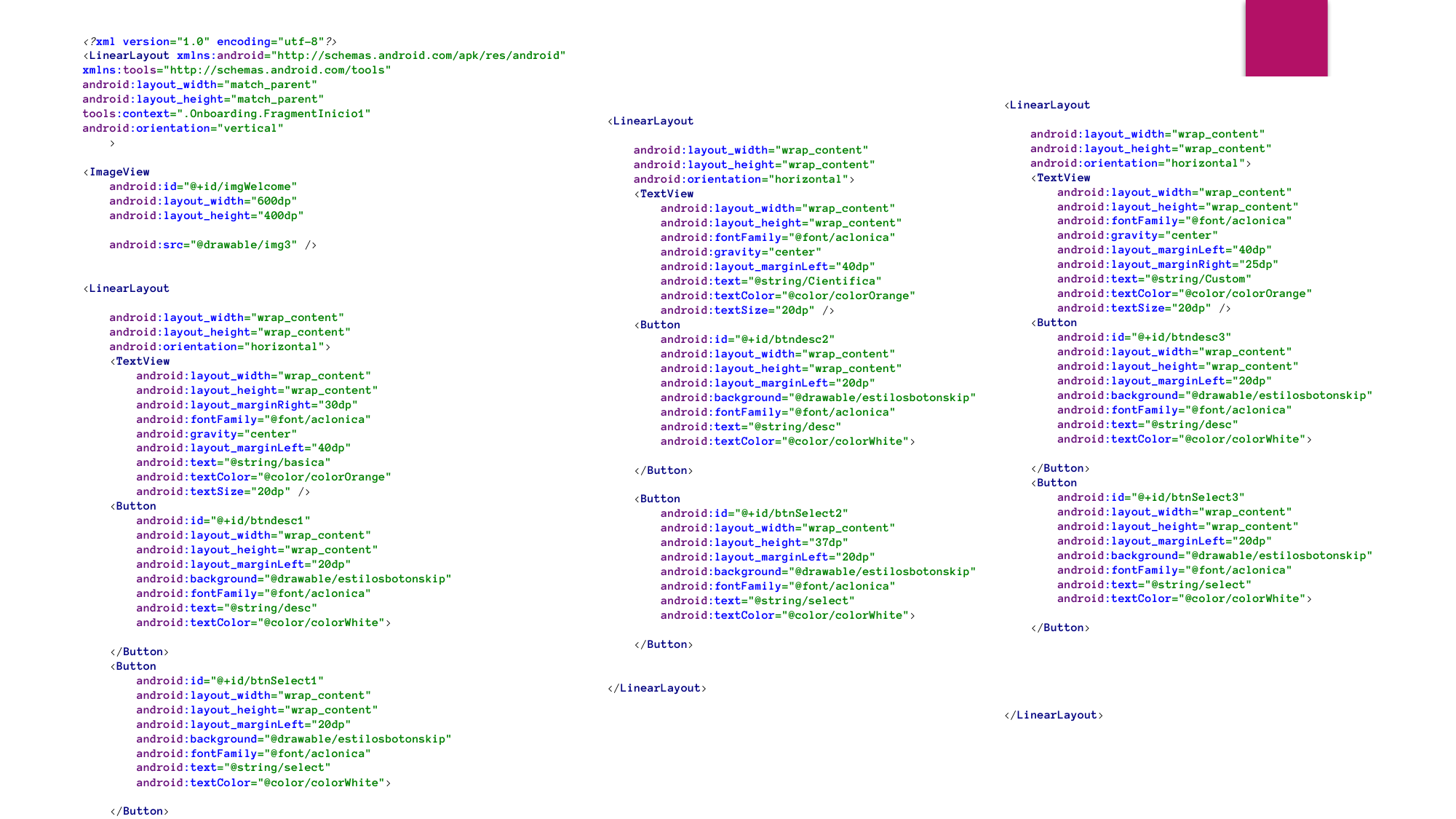

<?xml version="1.0" encoding="utf-8"?>
<LinearLayout xmlns:android="http://schemas.android.com/apk/res/android"
xmlns:tools="http://schemas.android.com/tools"
android:layout_width="match_parent"
android:layout_height="match_parent"
tools:context=".Onboarding.FragmentInicio1"
android:orientation="vertical"
    >
<ImageView
    android:id="@+id/imgWelcome"
    android:layout_width="600dp"
    android:layout_height="400dp"
    android:src="@drawable/img3" />
<LinearLayout
    android:layout_width="wrap_content"
    android:layout_height="wrap_content"
    android:orientation="horizontal">
    <TextView
        android:layout_width="wrap_content"
        android:layout_height="wrap_content"
        android:layout_marginRight="30dp"
        android:fontFamily="@font/aclonica"
        android:gravity="center"
        android:layout_marginLeft="40dp"
        android:text="@string/basica"
        android:textColor="@color/colorOrange"
        android:textSize="20dp" />
    <Button
        android:id="@+id/btndesc1"
        android:layout_width="wrap_content"
        android:layout_height="wrap_content"
        android:layout_marginLeft="20dp"
        android:background="@drawable/estilosbotonskip"
        android:fontFamily="@font/aclonica"
        android:text="@string/desc"
        android:textColor="@color/colorWhite">
    </Button>
    <Button
        android:id="@+id/btnSelect1"
        android:layout_width="wrap_content"
        android:layout_height="wrap_content"
        android:layout_marginLeft="20dp"
        android:background="@drawable/estilosbotonskip"
        android:fontFamily="@font/aclonica"
        android:text="@string/select"
        android:textColor="@color/colorWhite">
    </Button>
</LinearLayout>
<LinearLayout
    android:layout_width="wrap_content"
    android:layout_height="wrap_content"
    android:orientation="horizontal">
    <TextView
        android:layout_width="wrap_content"
        android:layout_height="wrap_content"
        android:fontFamily="@font/aclonica"
        android:gravity="center"
        android:layout_marginLeft="40dp"
        android:layout_marginRight="25dp"
        android:text="@string/Custom"
        android:textColor="@color/colorOrange"
        android:textSize="20dp" />
    <Button
        android:id="@+id/btndesc3"
        android:layout_width="wrap_content"
        android:layout_height="wrap_content"
        android:layout_marginLeft="20dp"
        android:background="@drawable/estilosbotonskip"
        android:fontFamily="@font/aclonica"
        android:text="@string/desc"
        android:textColor="@color/colorWhite">
    </Button>
    <Button
        android:id="@+id/btnSelect3"
        android:layout_width="wrap_content"
        android:layout_height="wrap_content"
        android:layout_marginLeft="20dp"
        android:background="@drawable/estilosbotonskip"
        android:fontFamily="@font/aclonica"
        android:text="@string/select"
        android:textColor="@color/colorWhite">
    </Button>
</LinearLayout>
<LinearLayout
    android:layout_width="wrap_content"
    android:layout_height="wrap_content"
    android:orientation="horizontal">
    <TextView
        android:layout_width="wrap_content"
        android:layout_height="wrap_content"
        android:fontFamily="@font/aclonica"
        android:gravity="center"
        android:layout_marginLeft="40dp"
        android:text="@string/Cientifica"
        android:textColor="@color/colorOrange"
        android:textSize="20dp" />
    <Button
        android:id="@+id/btndesc2"
        android:layout_width="wrap_content"
        android:layout_height="wrap_content"
        android:layout_marginLeft="20dp"
        android:background="@drawable/estilosbotonskip"
        android:fontFamily="@font/aclonica"
        android:text="@string/desc"
        android:textColor="@color/colorWhite">
    </Button>
    <Button
        android:id="@+id/btnSelect2"
        android:layout_width="wrap_content"
        android:layout_height="37dp"
        android:layout_marginLeft="20dp"
        android:background="@drawable/estilosbotonskip"
        android:fontFamily="@font/aclonica"
        android:text="@string/select"
        android:textColor="@color/colorWhite">
    </Button>
</LinearLayout>